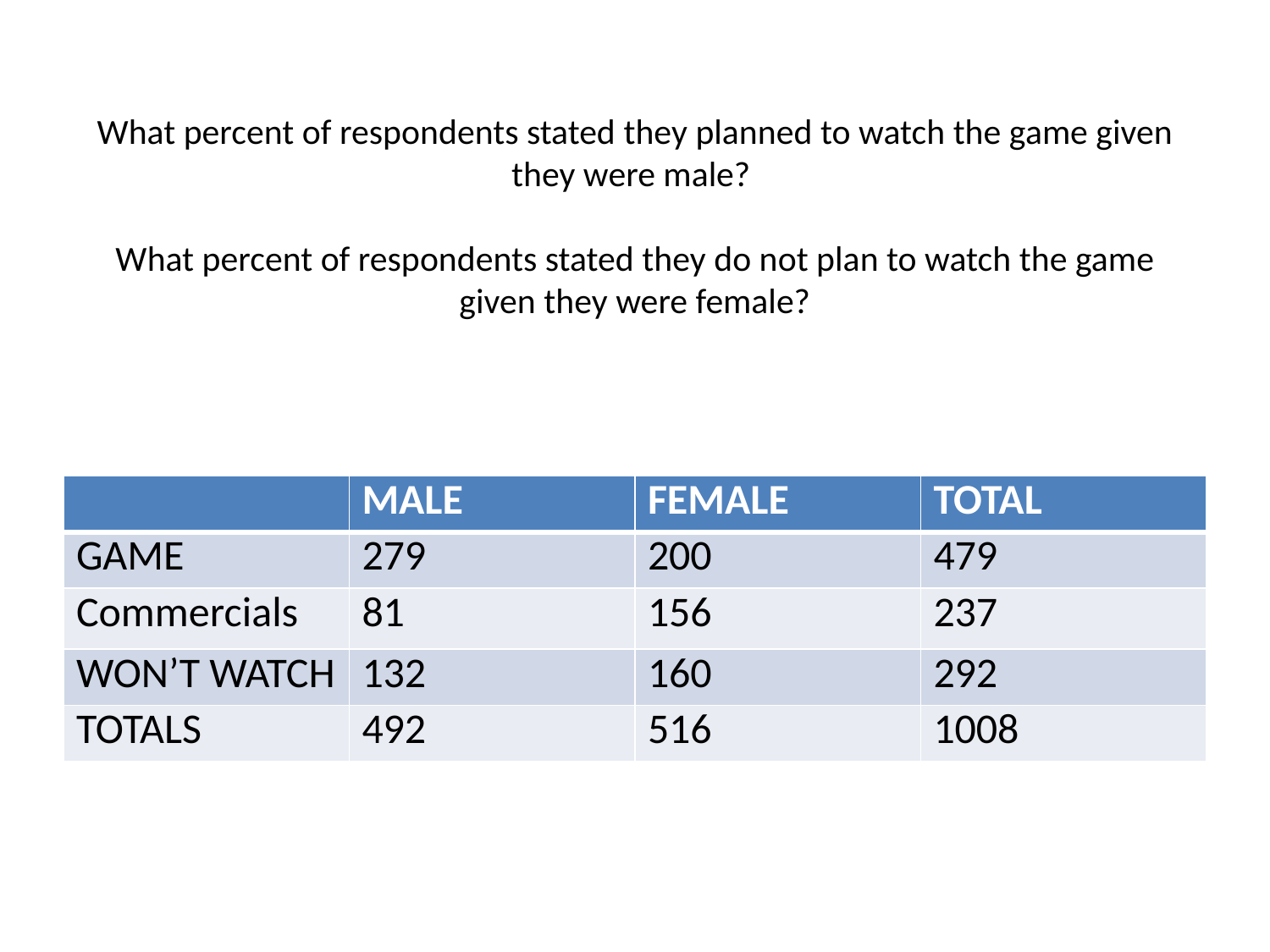

# What percent of respondents stated they planned to watch the game given they were male? What percent of respondents stated they do not plan to watch the game given they were female?
|  | MALE | FEMALE | TOTAL |
| --- | --- | --- | --- |
| GAME | 279 | 200 | 479 |
| Commercials | 81 | 156 | 237 |
| WON’T WATCH | 132 | 160 | 292 |
| TOTALS | 492 | 516 | 1008 |